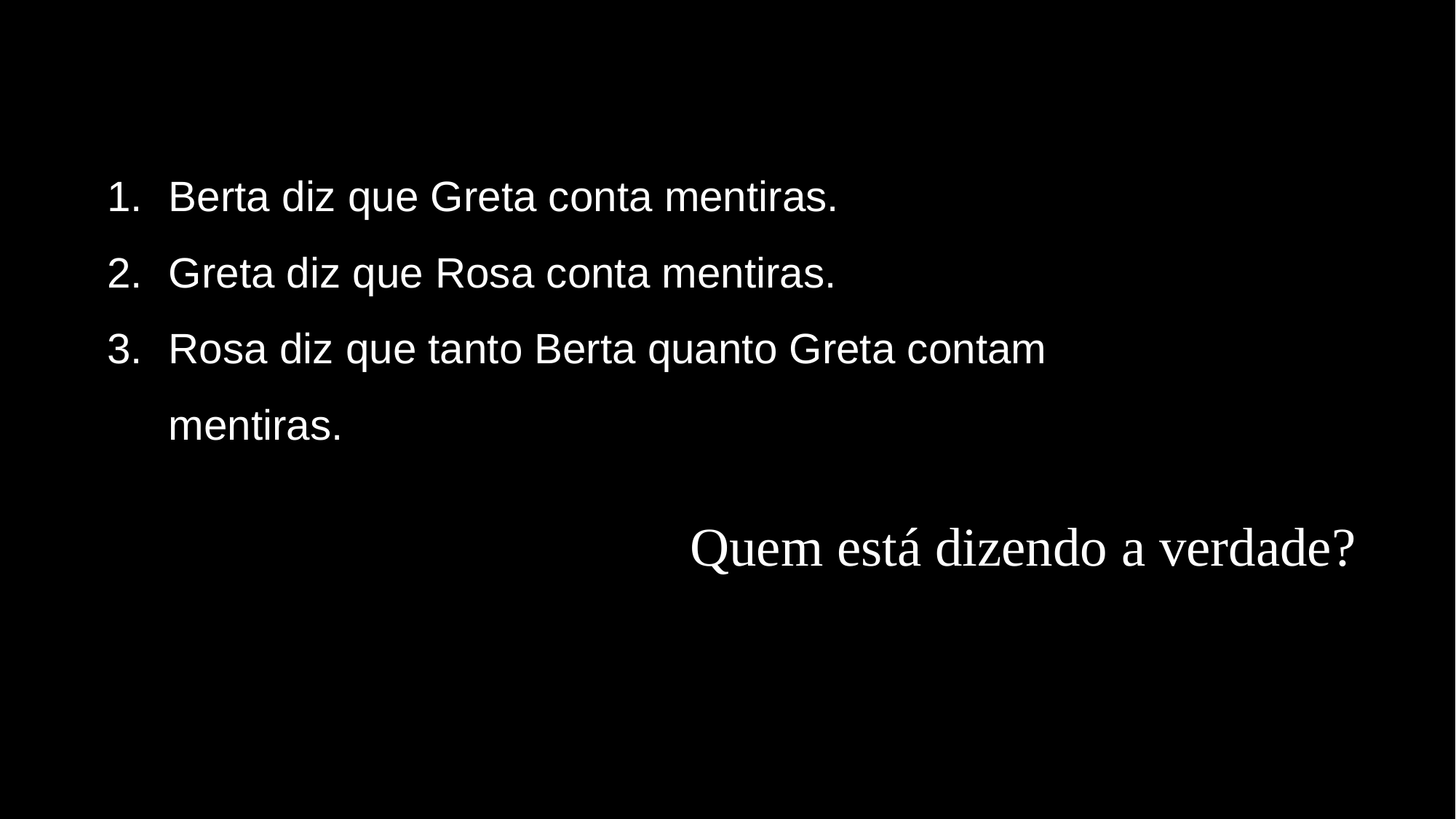

Berta diz que Greta conta mentiras.
Greta diz que Rosa conta mentiras.
Rosa diz que tanto Berta quanto Greta contam mentiras.
Quem está dizendo a verdade?